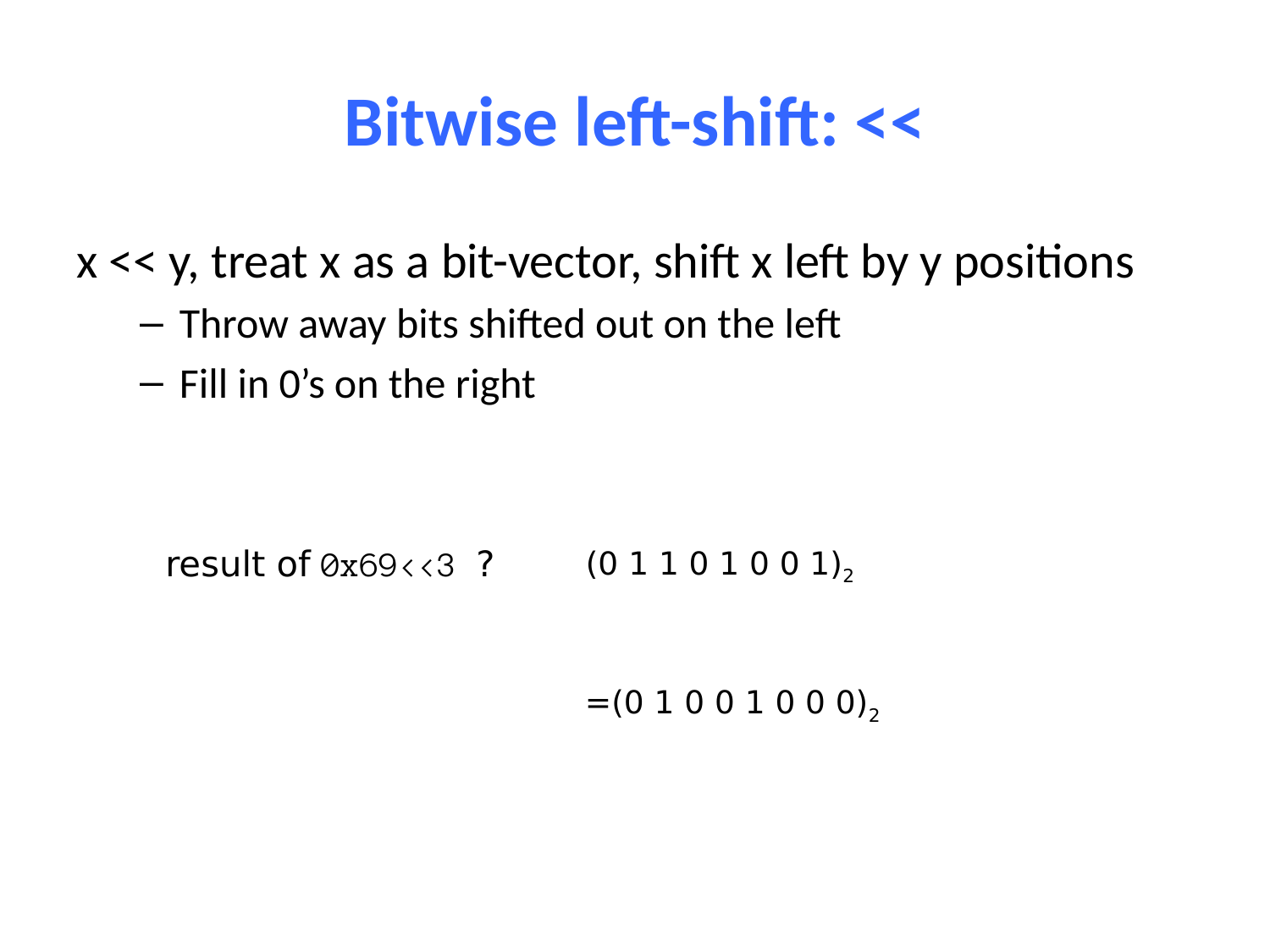

# Bitwise left-shift: <<
x << y, treat x as a bit-vector, shift x left by y positions
Throw away bits shifted out on the left
Fill in 0’s on the right

result of 0x69<<3 ?
(0 1 1 0 1 0 0 1)2
=(0 1 0 0 1 0 0 0)2